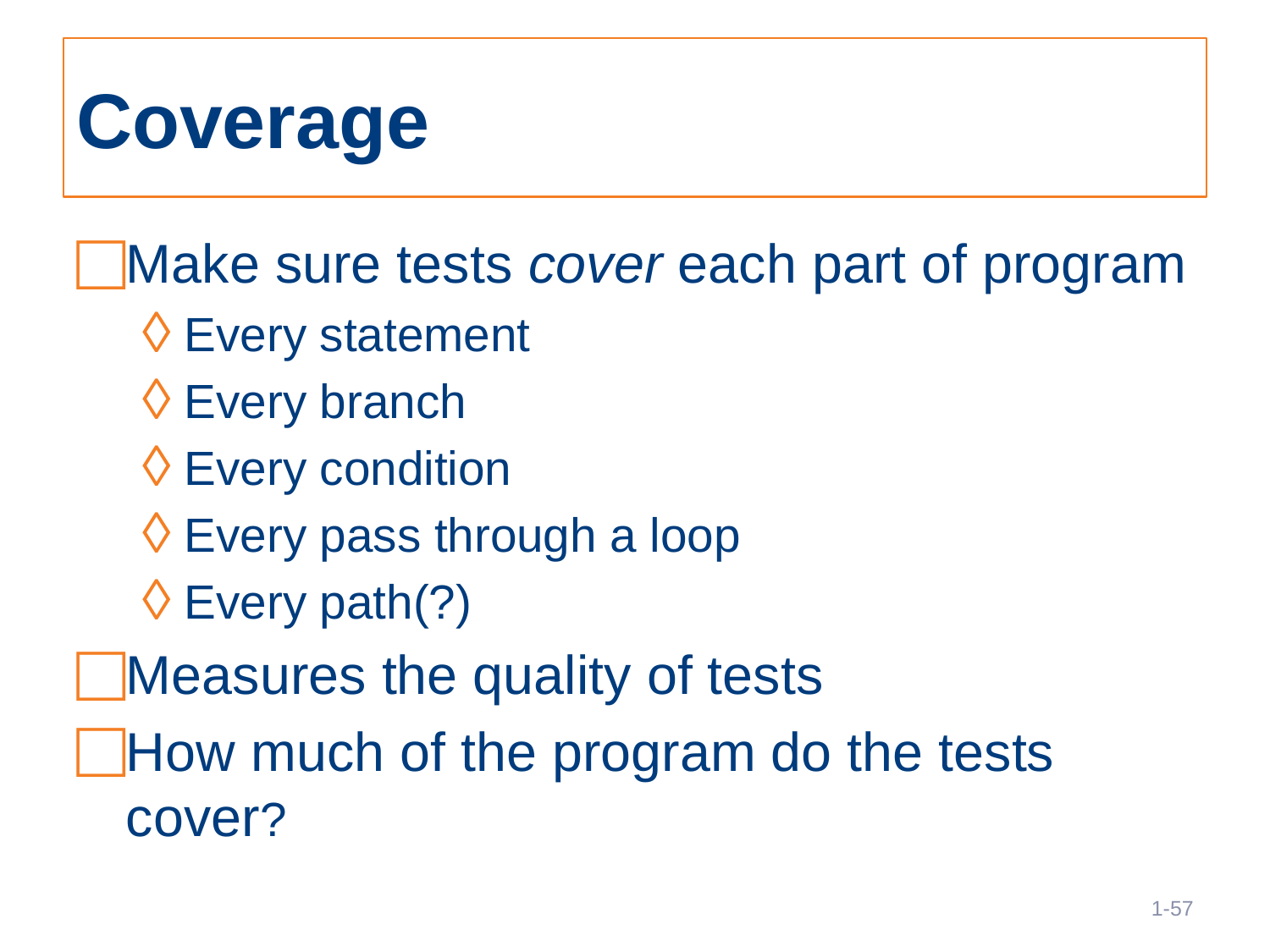

# Coverage
Make sure tests cover each part of program
Every statement
Every branch
Every condition
Every pass through a loop
Every path(?)
Measures the quality of tests
How much of the program do the tests cover?

57